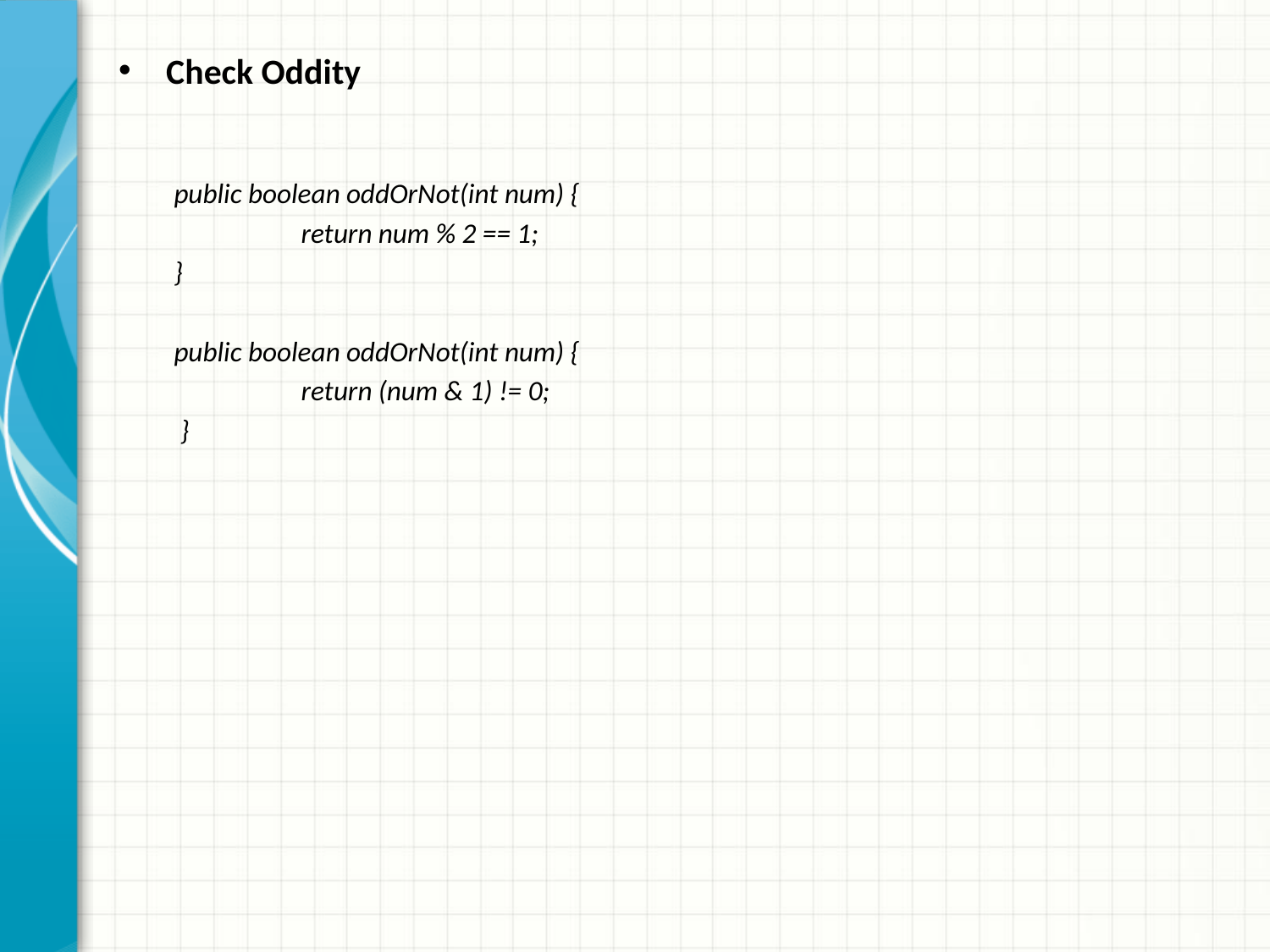

Check Oddity

public boolean oddOrNot(int num) {
	return num % 2 == 1;
}

public boolean oddOrNot(int num) {
	return (num & 1) != 0;
 }